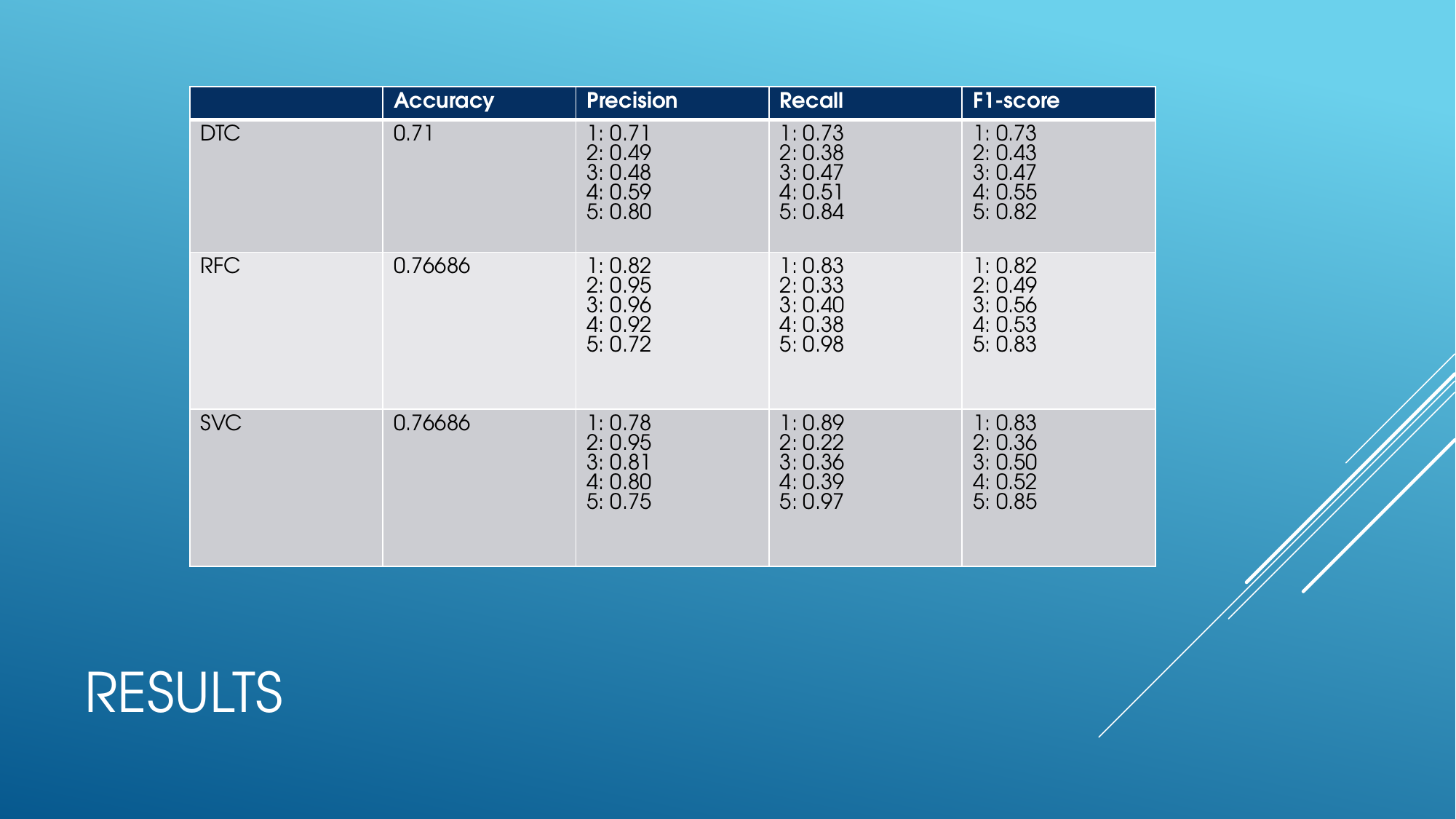

|  | Accuracy | Precision | Recall | F1-score |
| --- | --- | --- | --- | --- |
| DTC | 0.71 | 1: 0.71 2: 0.49 3: 0.48 4: 0.59 5: 0.80 | 1: 0.73 2: 0.38 3: 0.47 4: 0.51 5: 0.84 | 1: 0.73 2: 0.43 3: 0.47 4: 0.55 5: 0.82 |
| RFC | 0.76686 | 1: 0.82 2: 0.95 3: 0.96 4: 0.92 5: 0.72 | 1: 0.83 2: 0.33 3: 0.40 4: 0.38 5: 0.98 | 1: 0.82 2: 0.49 3: 0.56 4: 0.53 5: 0.83 |
| SVC | 0.76686 | 1: 0.78 2: 0.95 3: 0.81 4: 0.80 5: 0.75 | 1: 0.89 2: 0.22 3: 0.36 4: 0.39 5: 0.97 | 1: 0.83 2: 0.36 3: 0.50 4: 0.52 5: 0.85 |
# Results